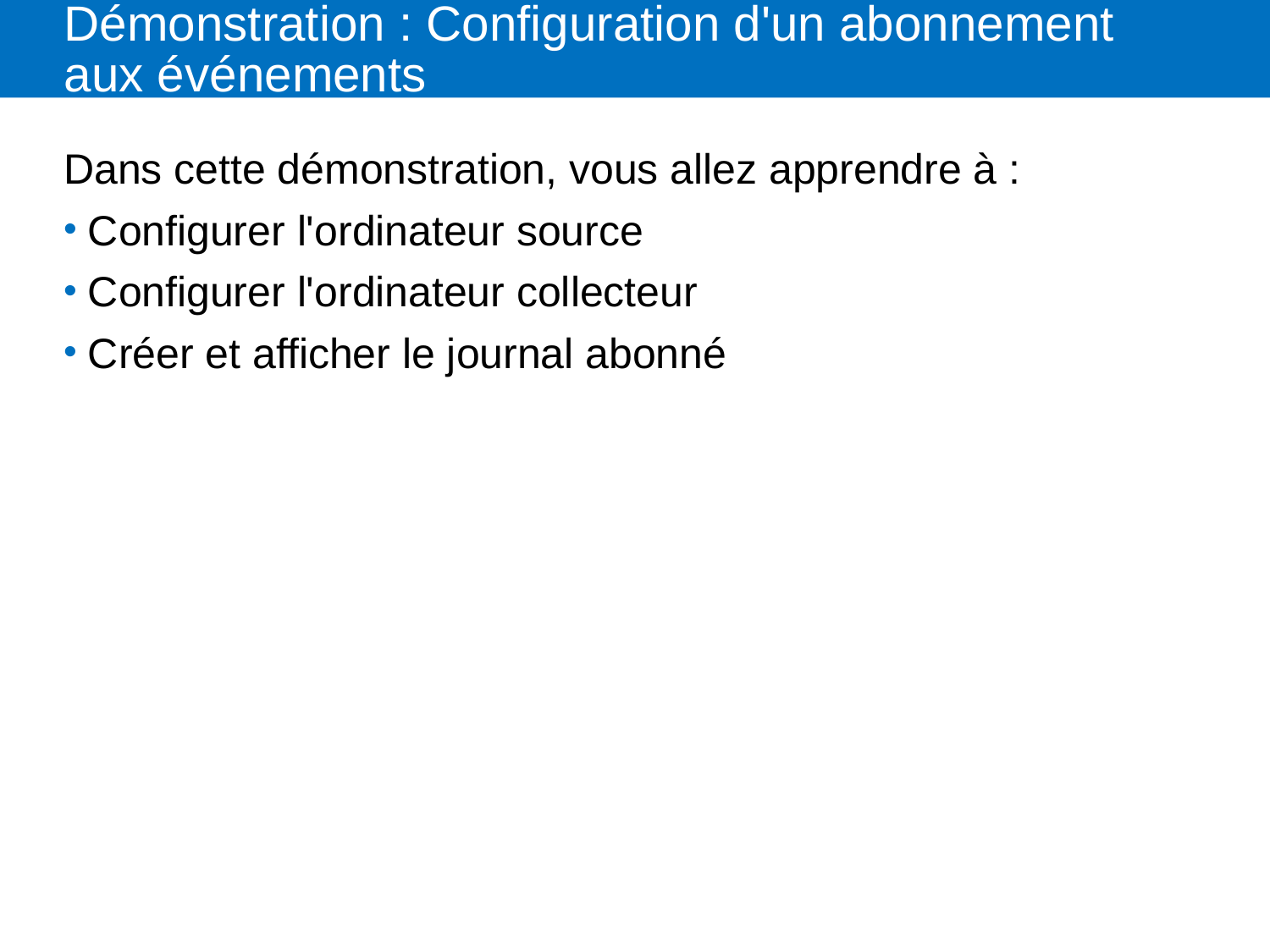

# Démonstration : Configuration d'un abonnement aux événements
Dans cette démonstration, vous allez apprendre à :
Configurer l'ordinateur source
Configurer l'ordinateur collecteur
Créer et afficher le journal abonné